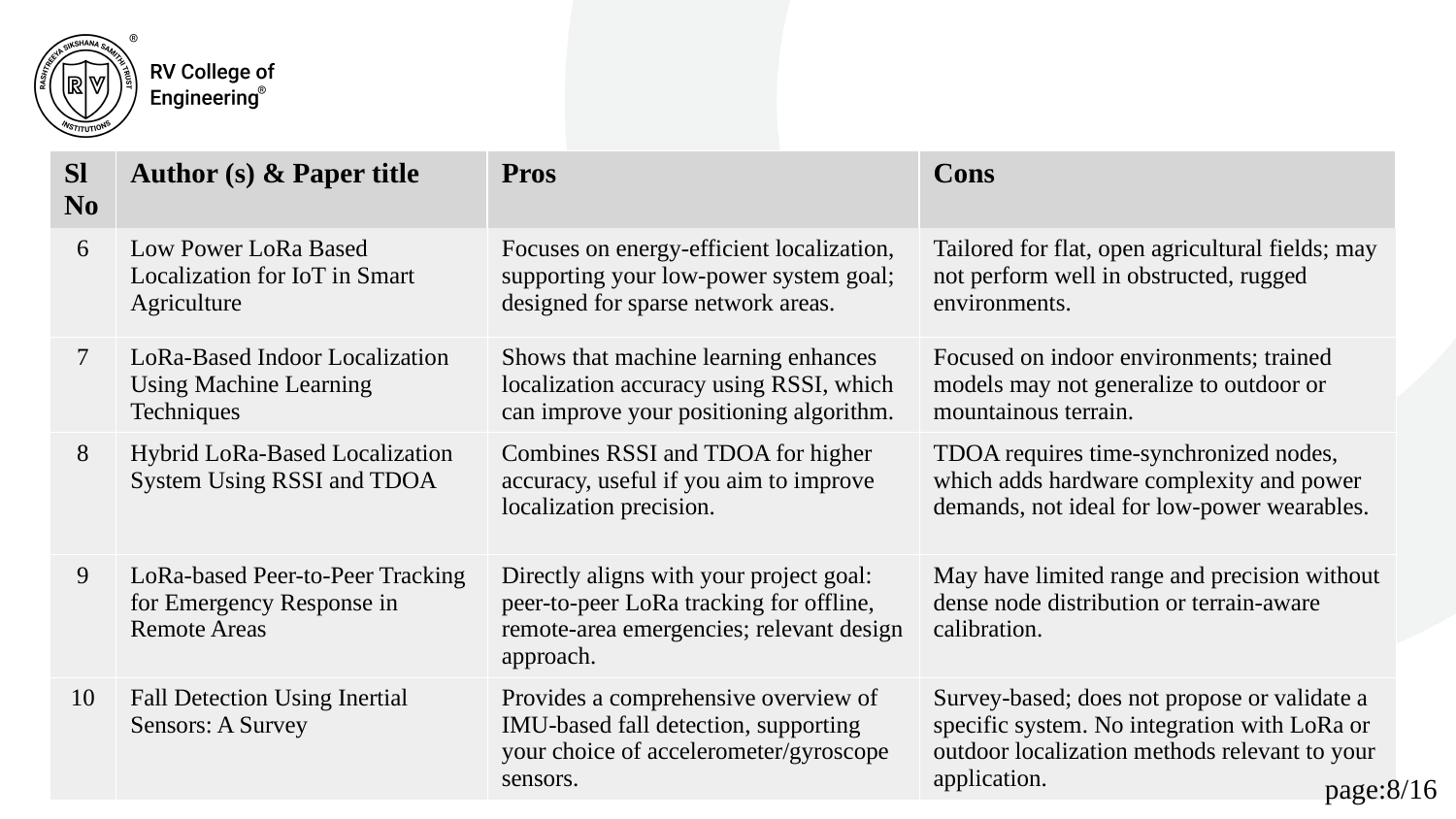

| Sl No | Author (s) & Paper title | Pros | Cons |
| --- | --- | --- | --- |
| 6 | Low Power LoRa Based Localization for IoT in Smart Agriculture | Focuses on energy-efficient localization, supporting your low-power system goal; designed for sparse network areas. | Tailored for flat, open agricultural fields; may not perform well in obstructed, rugged environments. |
| 7 | LoRa-Based Indoor Localization Using Machine Learning Techniques | Shows that machine learning enhances localization accuracy using RSSI, which can improve your positioning algorithm. | Focused on indoor environments; trained models may not generalize to outdoor or mountainous terrain. |
| 8 | Hybrid LoRa-Based Localization System Using RSSI and TDOA | Combines RSSI and TDOA for higher accuracy, useful if you aim to improve localization precision. | TDOA requires time-synchronized nodes, which adds hardware complexity and power demands, not ideal for low-power wearables. |
| 9 | LoRa-based Peer-to-Peer Tracking for Emergency Response in Remote Areas | Directly aligns with your project goal: peer-to-peer LoRa tracking for offline, remote-area emergencies; relevant design approach. | May have limited range and precision without dense node distribution or terrain-aware calibration. |
| 10 | Fall Detection Using Inertial Sensors: A Survey | Provides a comprehensive overview of IMU-based fall detection, supporting your choice of accelerometer/gyroscope sensors. | Survey-based; does not propose or validate a specific system. No integration with LoRa or outdoor localization methods relevant to your application. |
page:8/16